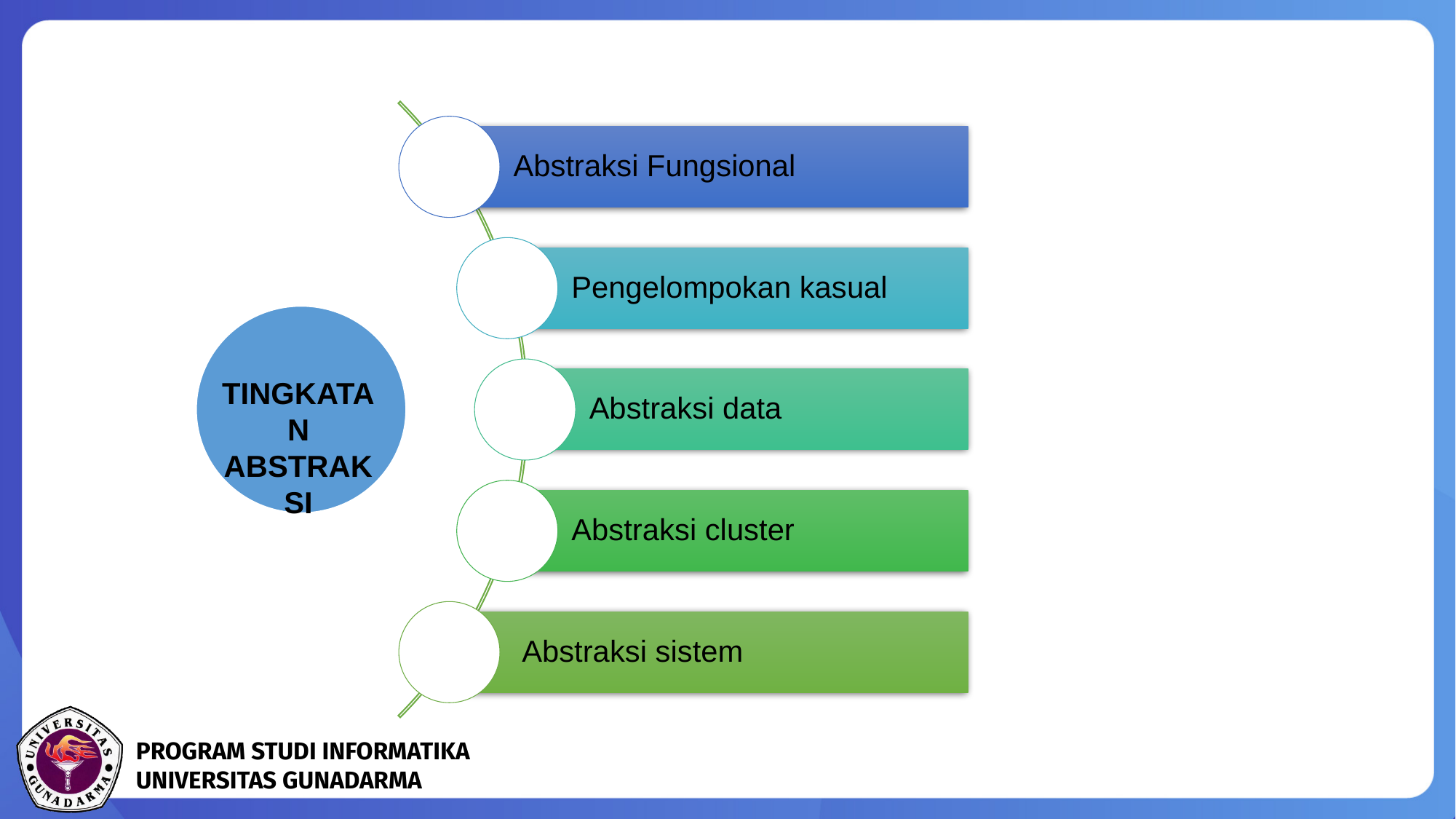

Abstraksi Fungsional
Pengelompokan kasual
Abstraksi data
Abstraksi cluster
 Abstraksi sistem

TINGKATAN ABSTRAKSI